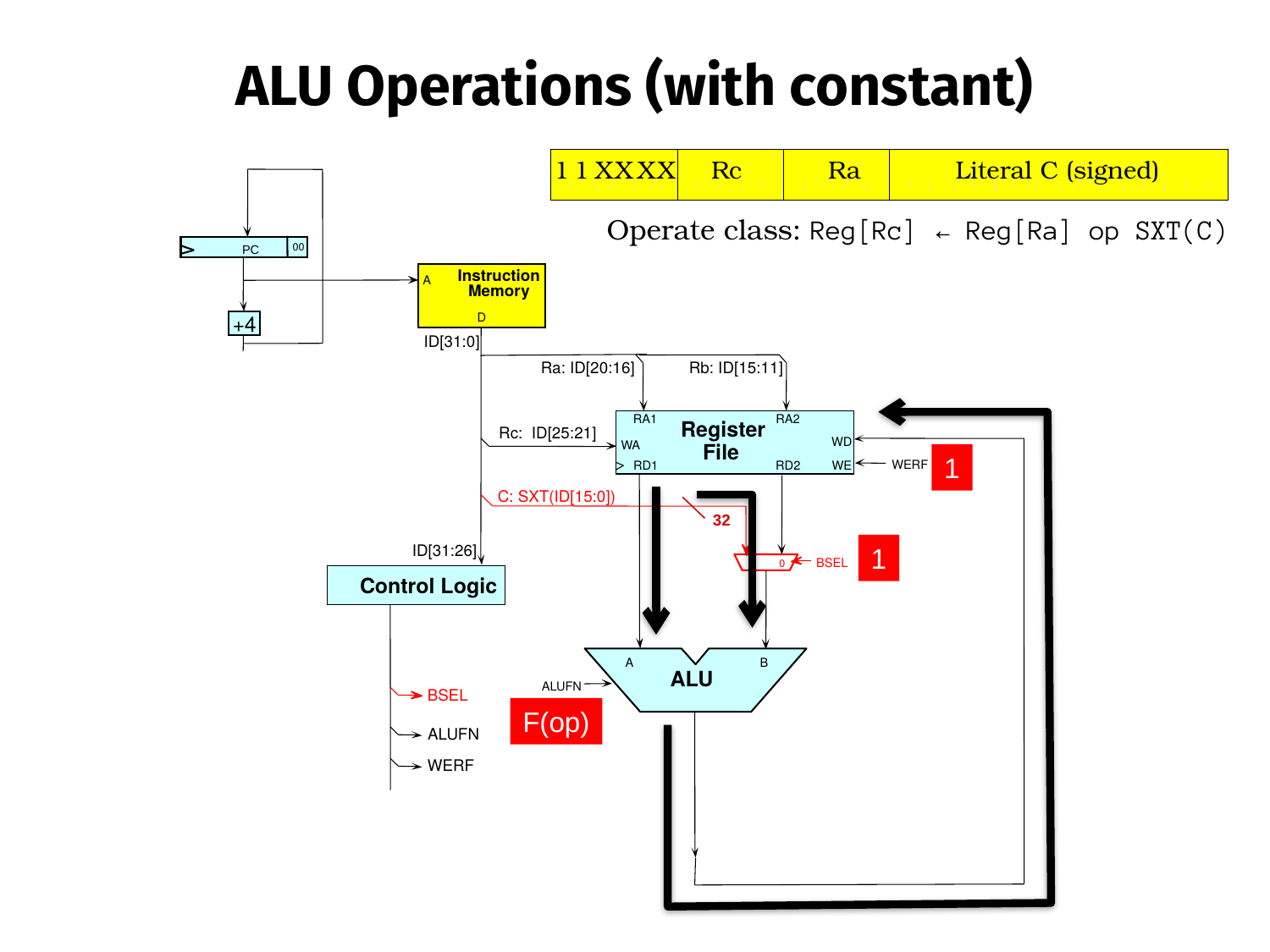

# ALU Operations (with constant)
1
1
X
X
X
X
Rc
Ra
Literal C (signed)

Operate class: Reg[Rc] ← Reg[Ra] op SXT(C)

00

PC

Instruction
A
Memory
D

+4

ID[31:0]

Ra: ID[20:16]
Rb: ID[15:11]

RA1
RA2

1
Register
Rc:  ID[25:21]
WD

WA
WA

File

WERF

RD1
RD2
WE

C: SXT(ID[15:0])

1

32

ID[31:26]

BSEL
1
0

Control Logic

A
B
ALU

ALUFN

BSEL

F(op)
ALUFN

WERF